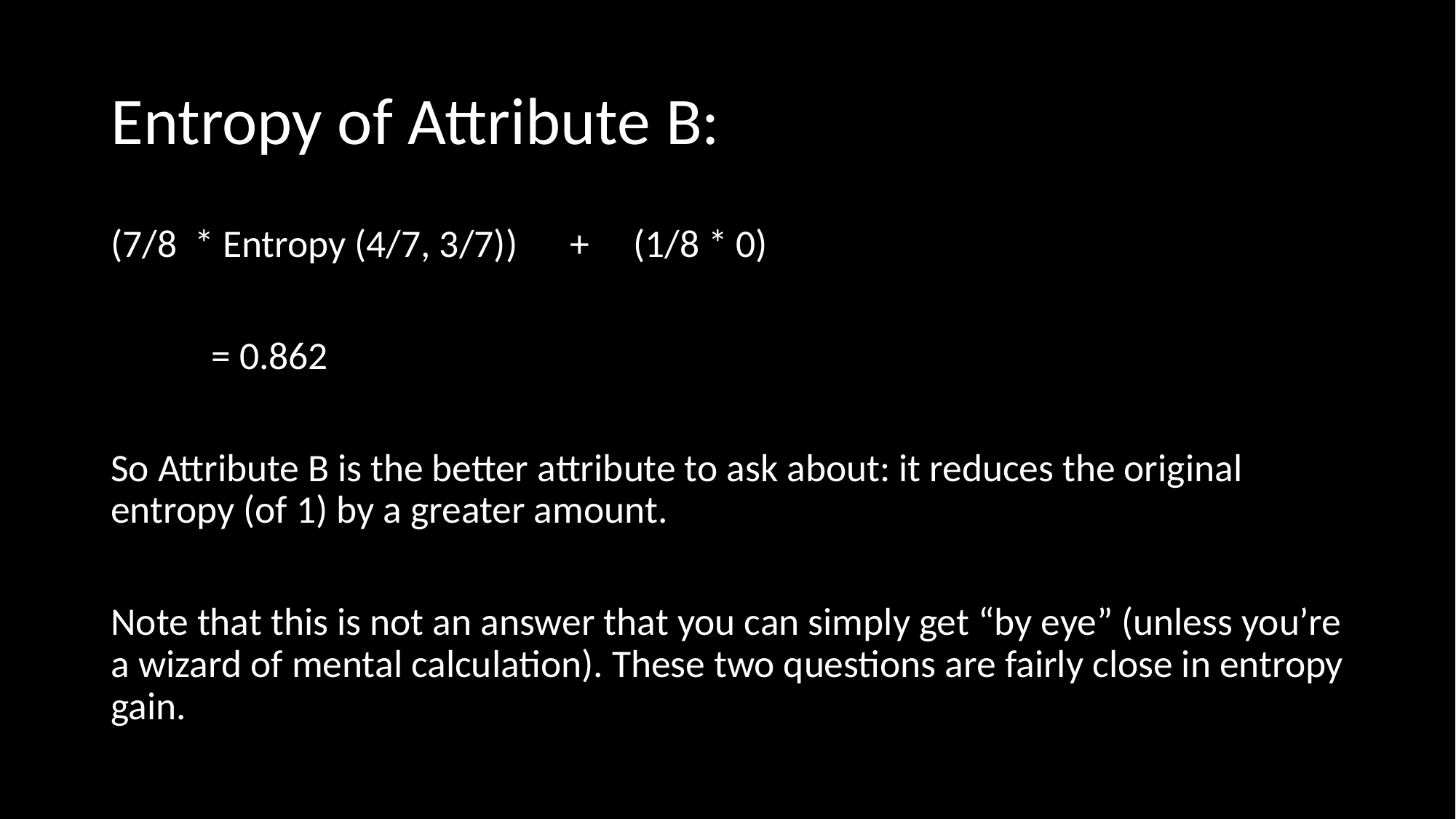

# Entropy of Attribute B:
(7/8  * Entropy (4/7, 3/7))      +     (1/8 * 0)

	= 0.862

So Attribute B is the better attribute to ask about: it reduces the original entropy (of 1) by a greater amount.

Note that this is not an answer that you can simply get “by eye” (unless you’re a wizard of mental calculation). These two questions are fairly close in entropy gain.